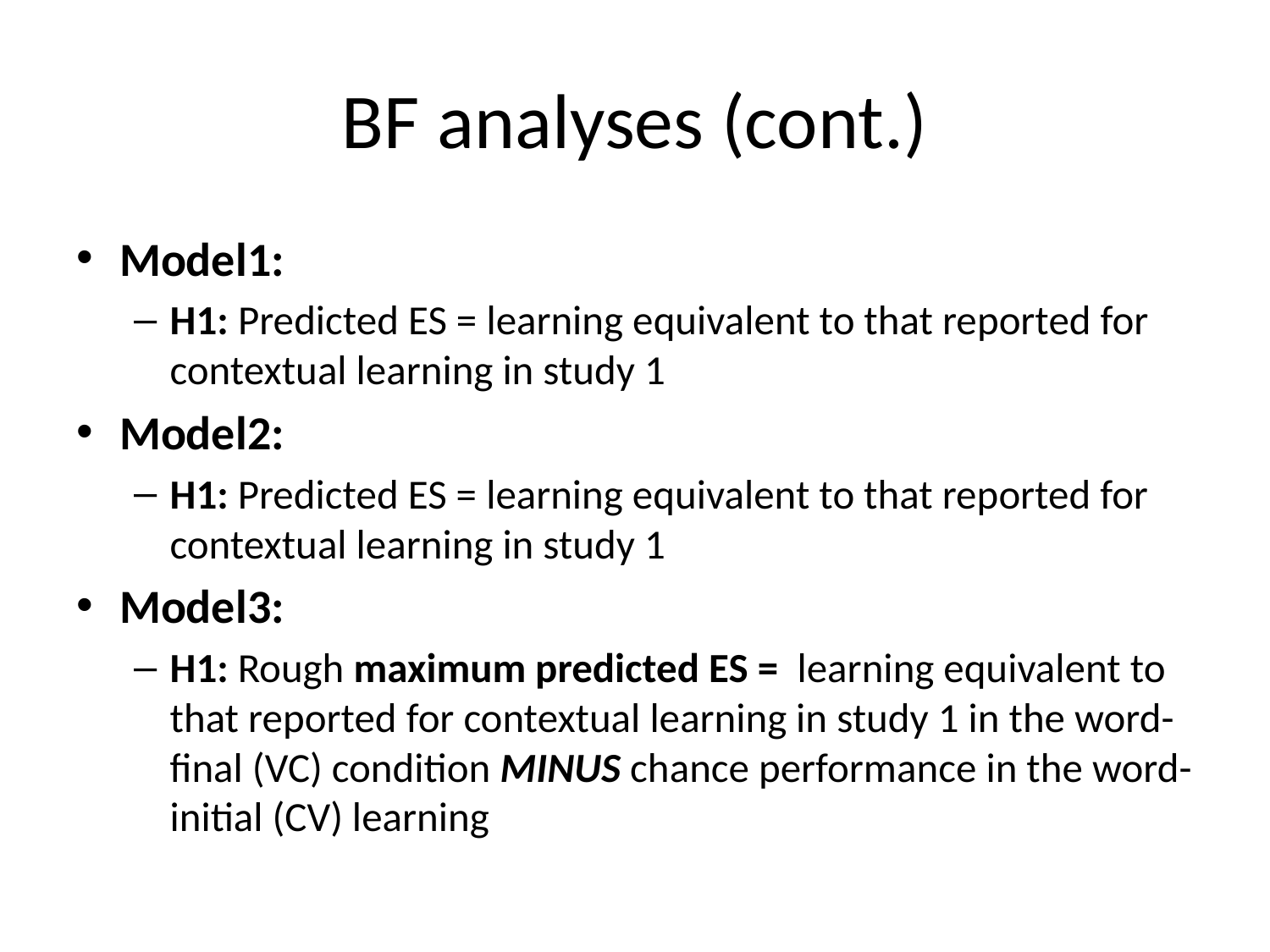

# BF analyses (cont.)
Model1:
H1: Predicted ES = learning equivalent to that reported for contextual learning in study 1
Model2:
H1: Predicted ES = learning equivalent to that reported for contextual learning in study 1
Model3:
H1: Rough maximum predicted ES =  learning equivalent to that reported for contextual learning in study 1 in the word-final (VC) condition MINUS chance performance in the word-initial (CV) learning